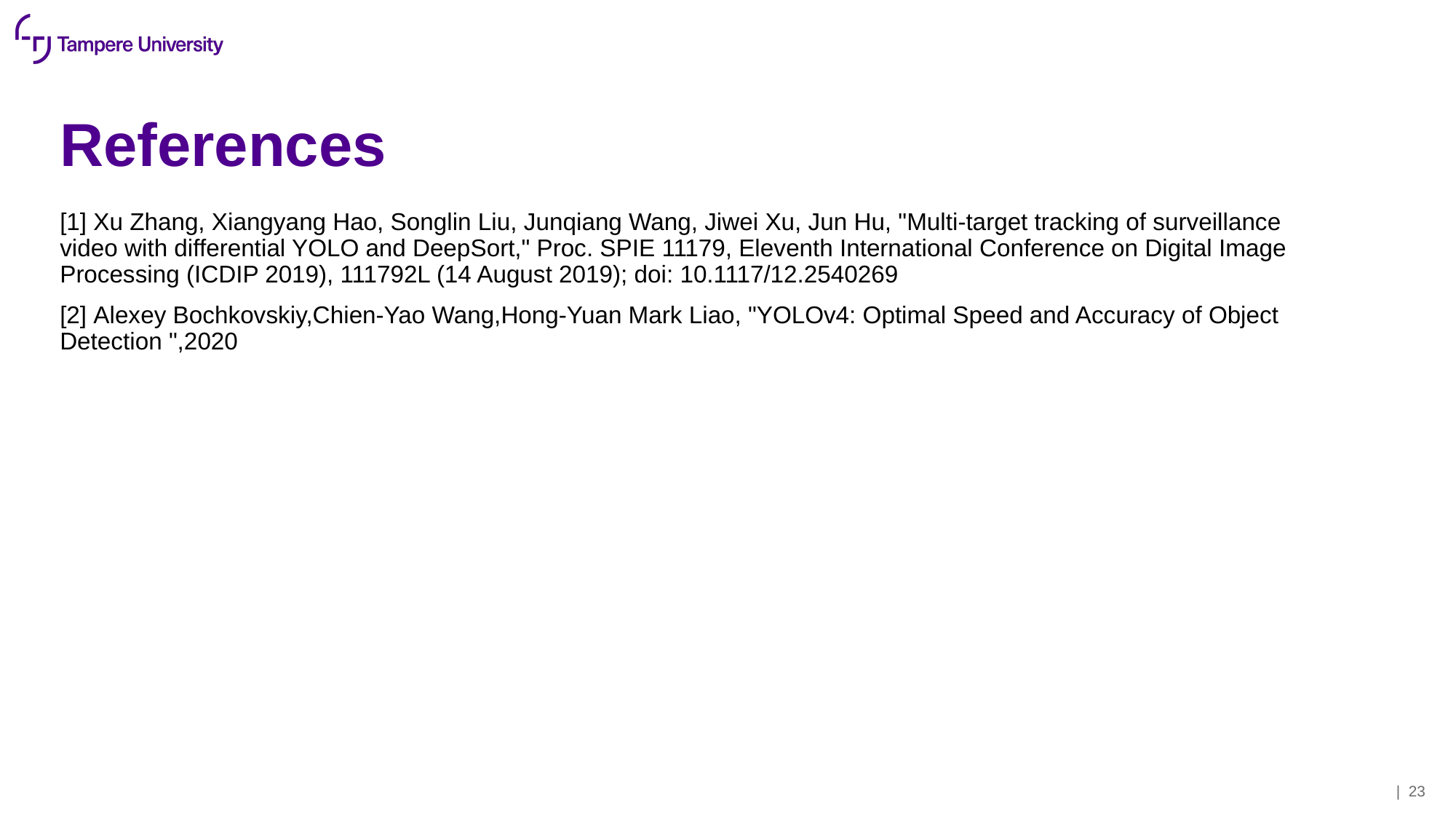

# References
[1] Xu Zhang, Xiangyang Hao, Songlin Liu, Junqiang Wang, Jiwei Xu, Jun Hu, "Multi-target tracking of surveillance video with differential YOLO and DeepSort," Proc. SPIE 11179, Eleventh International Conference on Digital Image Processing (ICDIP 2019), 111792L (14 August 2019); doi: 10.1117/12.2540269
[2] Alexey Bochkovskiy,Chien-Yao Wang,Hong-Yuan Mark Liao, "YOLOv4: Optimal Speed and Accuracy of Object Detection ",2020

|  23